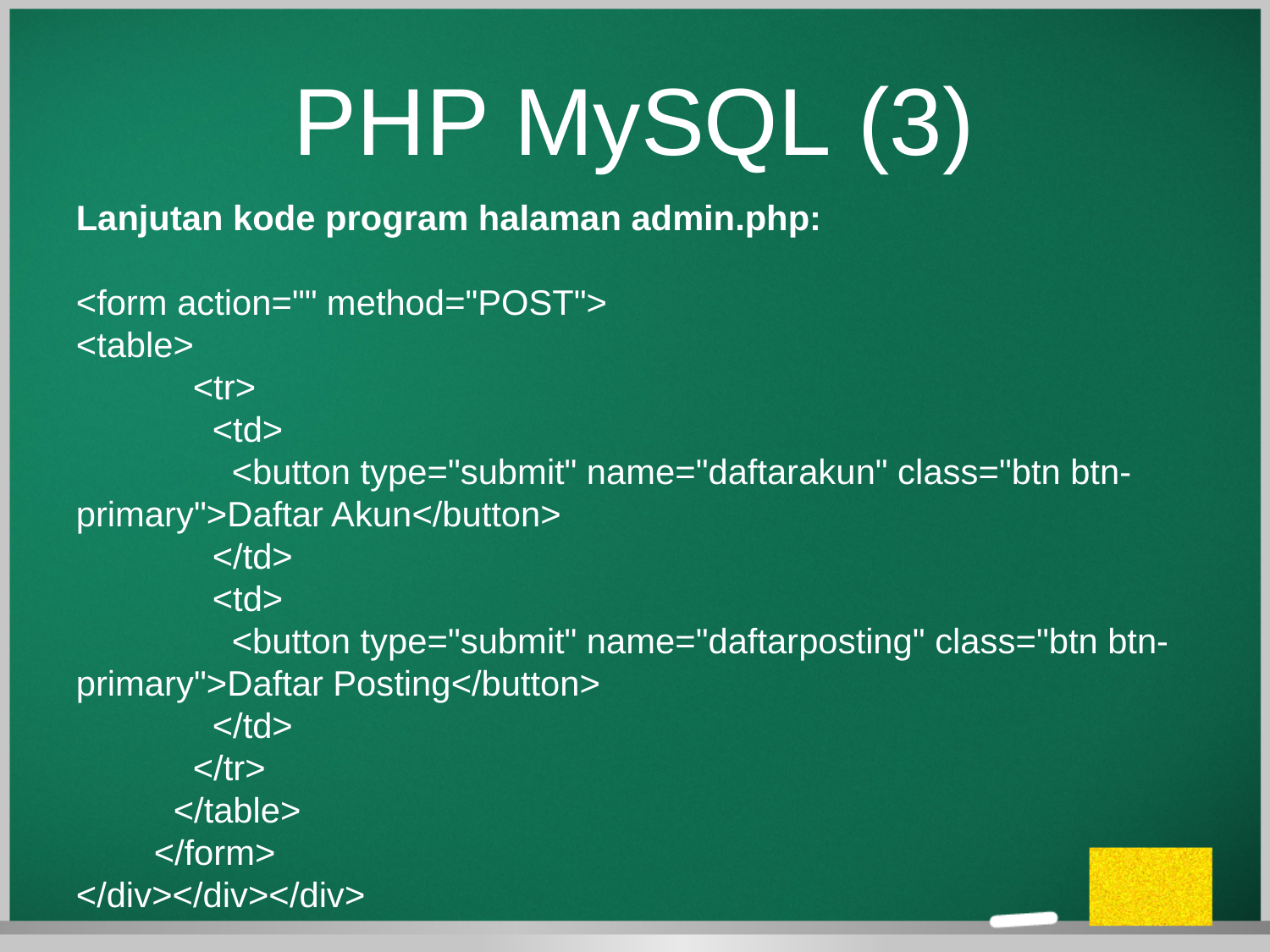

PHP MySQL (3)
Lanjutan kode program halaman admin.php:
<form action="" method="POST">
<table>
            <tr>
              <td>
                <button type="submit" name="daftarakun" class="btn btn-primary">Daftar Akun</button>
              </td>
              <td>
                <button type="submit" name="daftarposting" class="btn btn-primary">Daftar Posting</button>
              </td>
            </tr>
          </table>
        </form>
</div></div></div>